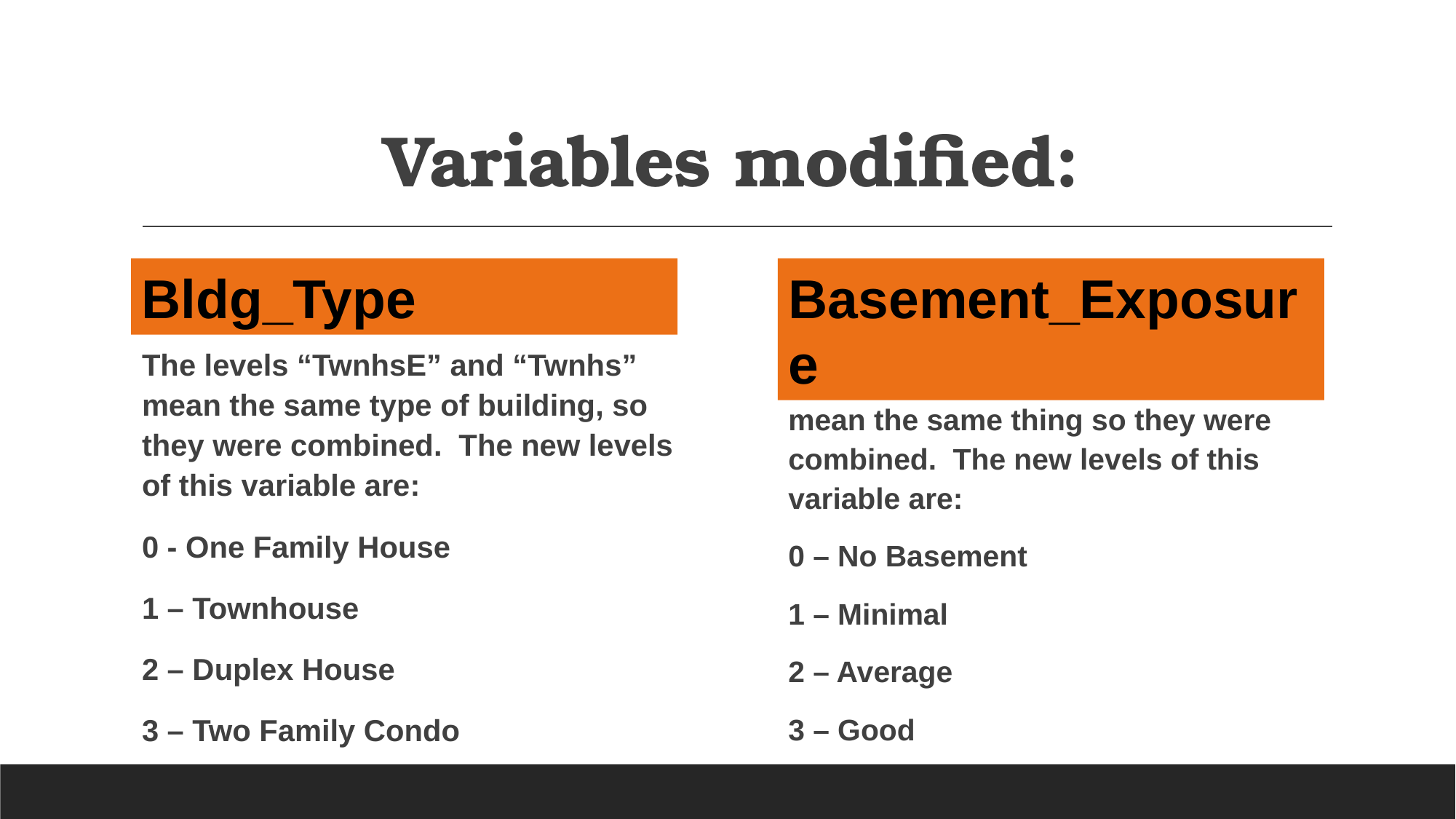

# Variables modified:
Bldg_Type
Basement_Exposure
The levels “TwnhsE” and “Twnhs” mean the same type of building, so they were combined.  The new levels of this variable are:
0 - One Family House
1 – Townhouse
2 – Duplex House
3 – Two Family Condo
The levels “No” and “No_Basement” mean the same thing so they were combined.  The new levels of this variable are:
0 – No Basement
1 – Minimal
2 – Average
3 – Good